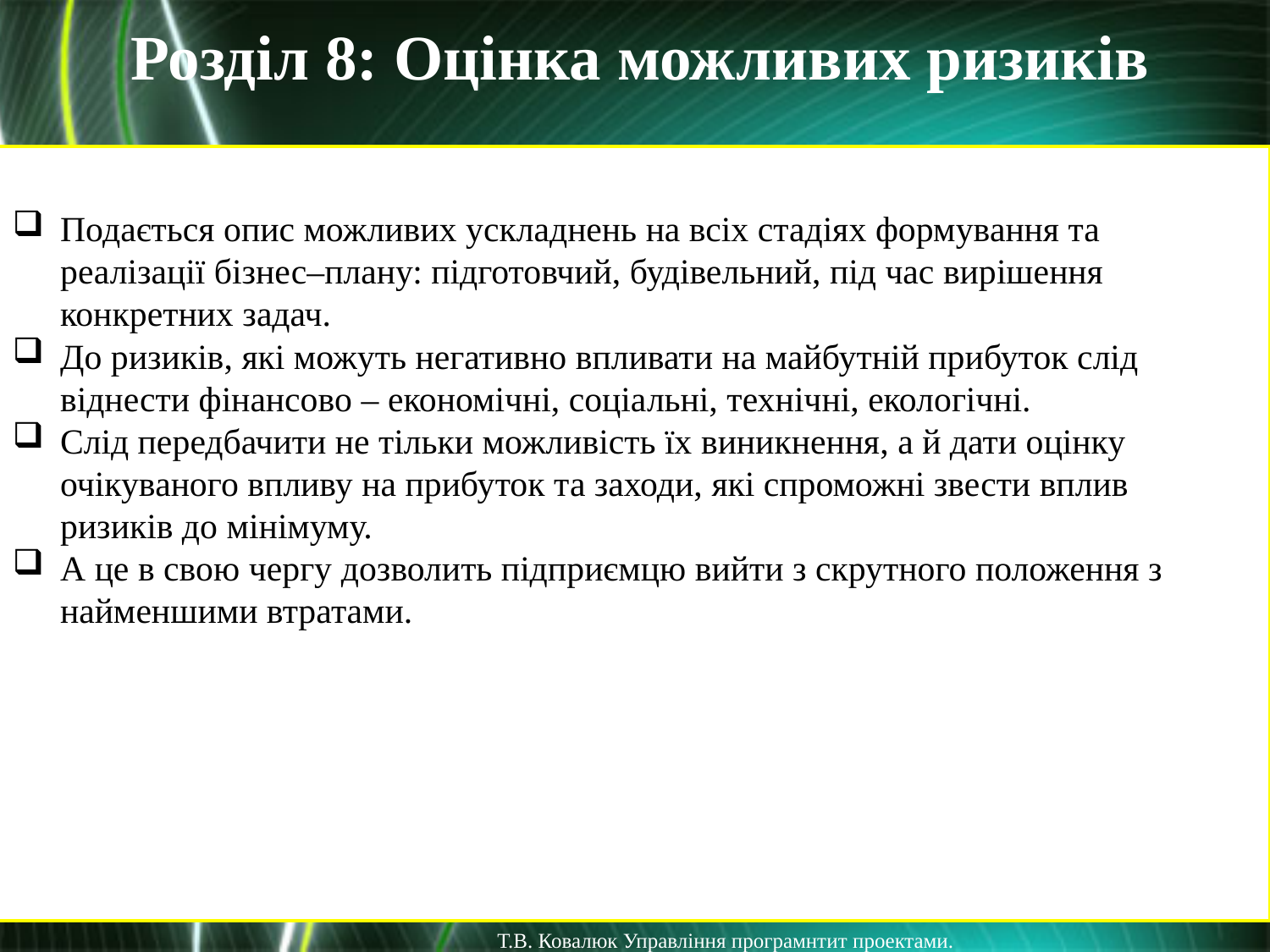

Розділ 8: Оцінка можливих ризиків
Подається опис можливих ускладнень на всіх стадіях формування та реалізації бізнес–плану: підготовчий, будівельний, під час вирішення конкретних задач.
До ризиків, які можуть негативно впливати на майбутній прибуток слід віднести фінансово – економічні, соціальні, технічні, екологічні.
Слід передбачити не тільки можливість їх виникнення, а й дати оцінку очікуваного впливу на прибуток та заходи, які спроможні звести вплив ризиків до мінімуму.
А це в свою чергу дозволить підприємцю вийти з скрутного положення з найменшими втратами.